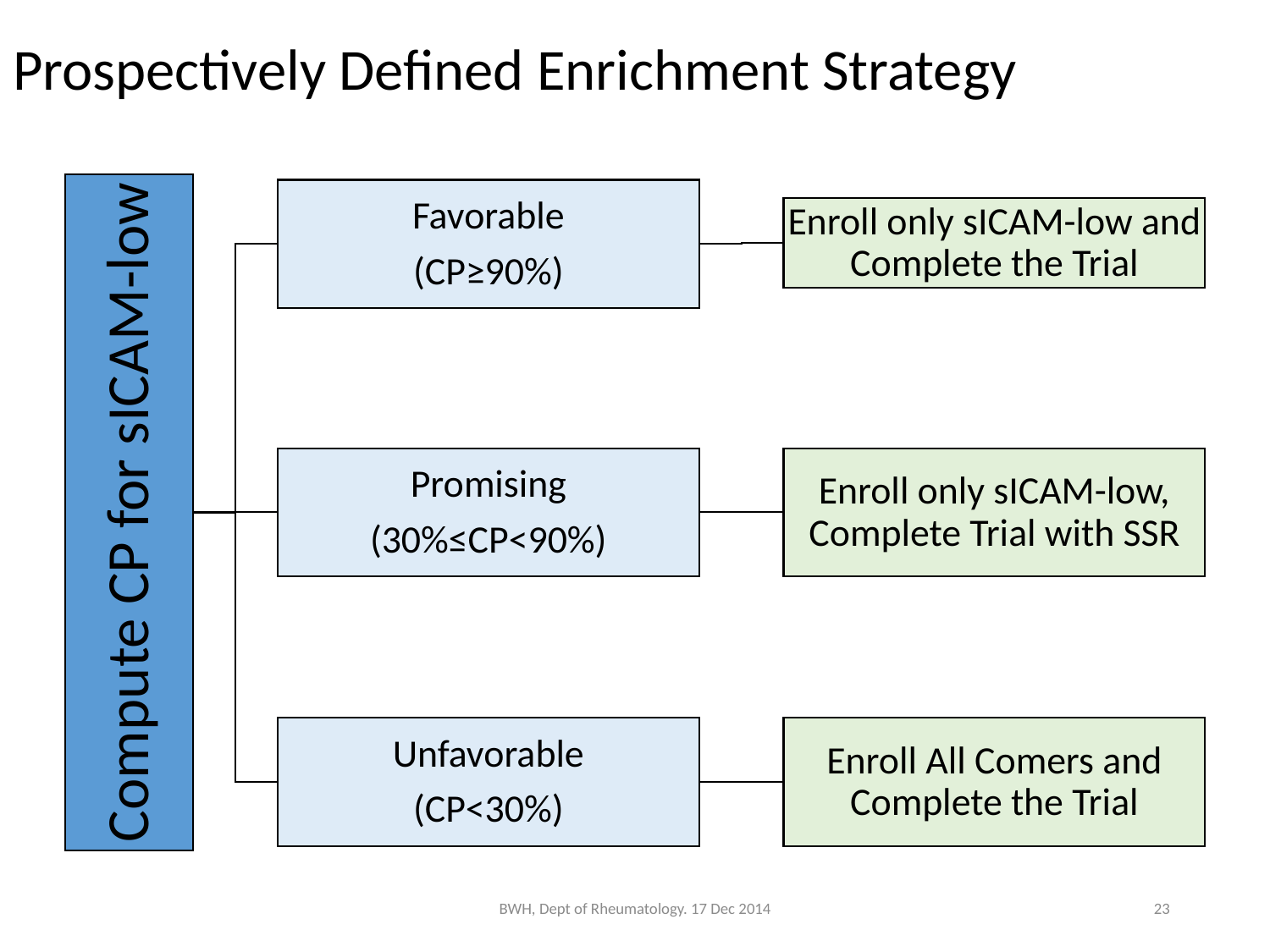

# Prospectively Defined Enrichment Strategy
Favorable
(CP≥90%)
Enroll only sICAM-low and Complete the Trial

Compute CP for sICAM-low
Promising
(30%≤CP<90%)
Enroll only sICAM-low, Complete Trial with SSR

Unfavorable
(CP<30%)
Enroll All Comers and Complete the Trial

BWH, Dept of Rheumatology. 17 Dec 2014
23